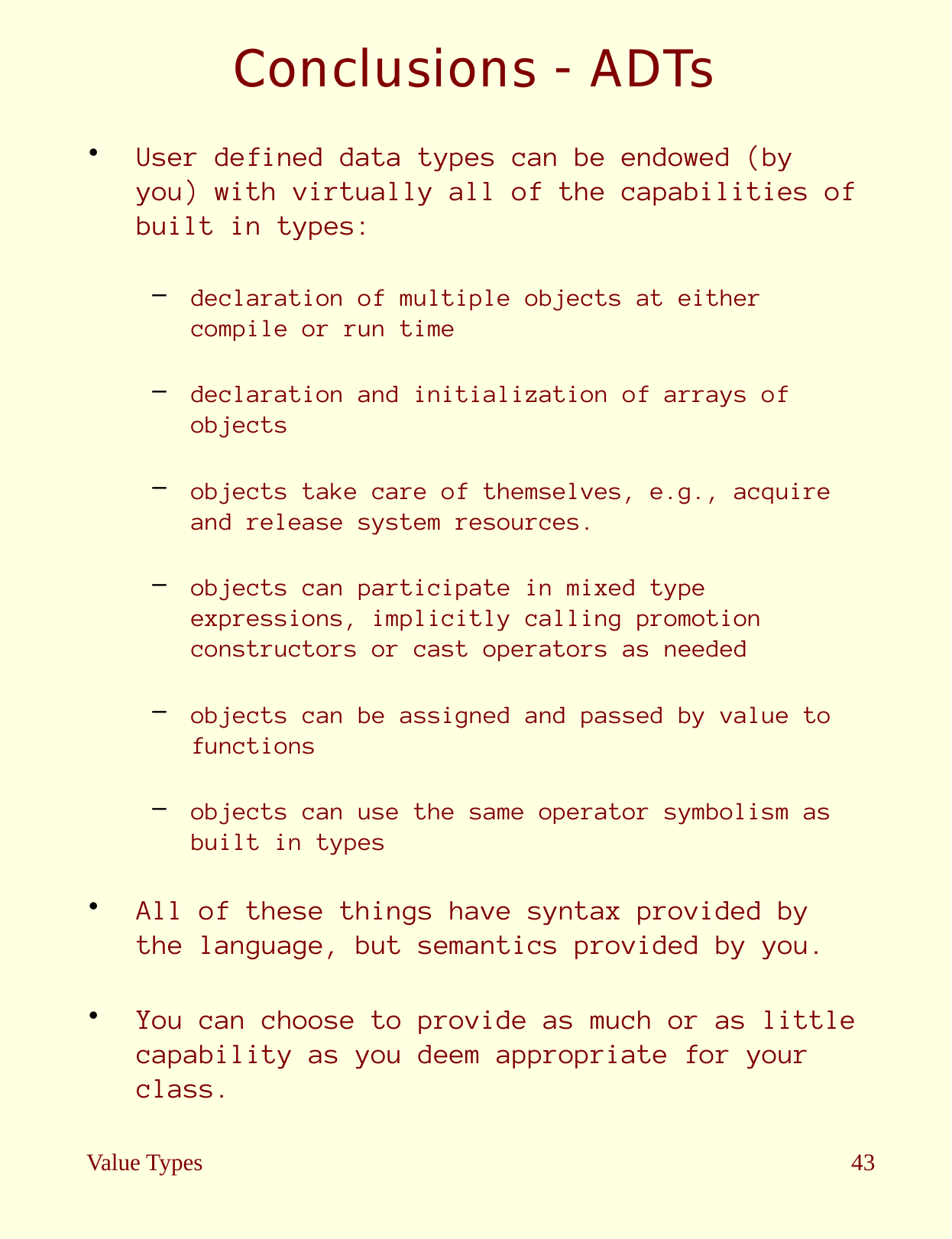

# Conclusions - ADTs
User defined data types can be endowed (by you) with virtually all of the capabilities of built in types:
declaration of multiple objects at either compile or run time
declaration and initialization of arrays of objects
objects take care of themselves, e.g., acquire and release system resources.
objects can participate in mixed type expressions, implicitly calling promotion constructors or cast operators as needed
objects can be assigned and passed by value to functions
objects can use the same operator symbolism as built in types
All of these things have syntax provided by the language, but semantics provided by you.
You can choose to provide as much or as little capability as you deem appropriate for your class.
Value Types
43